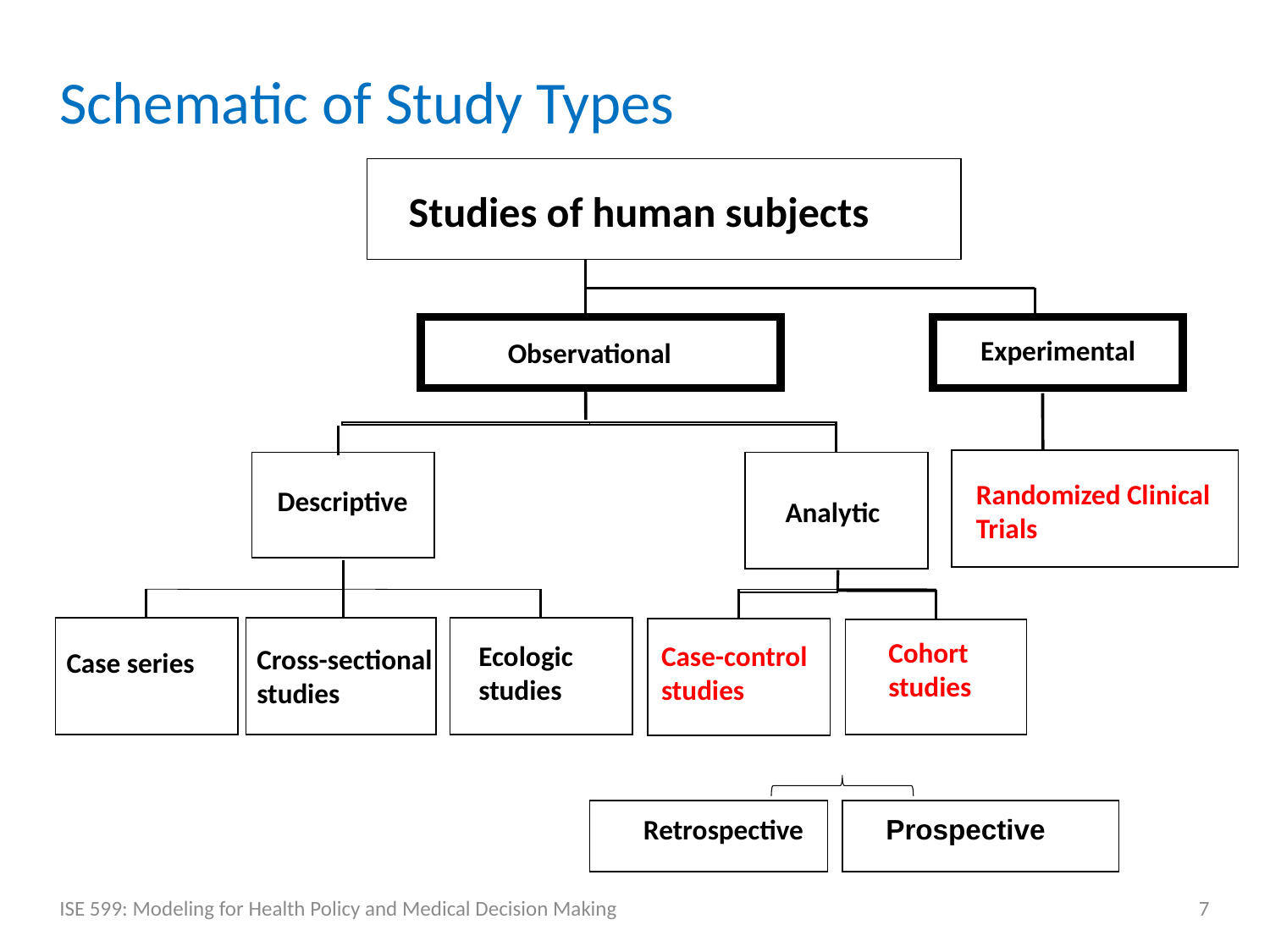

# Schematic of Study Types

Studies of human subjects

Experimental
Observational

Randomized Clinical
Trials

Descriptive
Analytic

Ecologic
studies
Cross-sectional
studies
Case series

Cohort
studies
Case-control
studies

Retrospective
Prospective
ISE 599: Modeling for Health Policy and Medical Decision Making
7